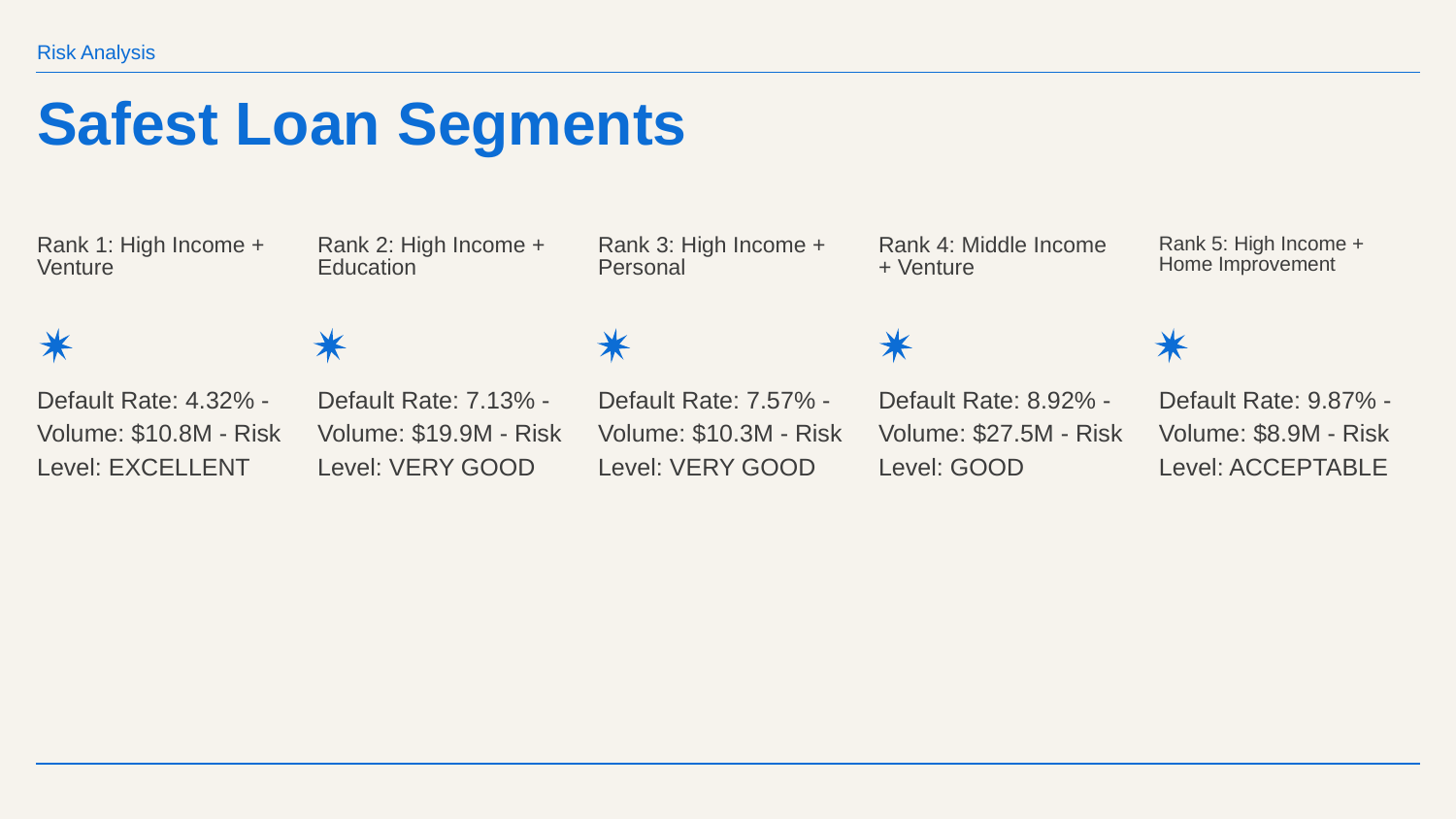

Risk Analysis
# Safest Loan Segments
Rank 1: High Income + Venture
Rank 2: High Income + Education
Rank 3: High Income + Personal
Rank 4: Middle Income + Venture
Rank 5: High Income + Home Improvement

Default Rate: 4.32% - Volume: $10.8M - Risk Level: EXCELLENT
Default Rate: 7.13% - Volume: $19.9M - Risk Level: VERY GOOD
Default Rate: 7.57% - Volume: $10.3M - Risk Level: VERY GOOD
Default Rate: 8.92% - Volume: $27.5M - Risk Level: GOOD
Default Rate: 9.87% - Volume: $8.9M - Risk Level: ACCEPTABLE